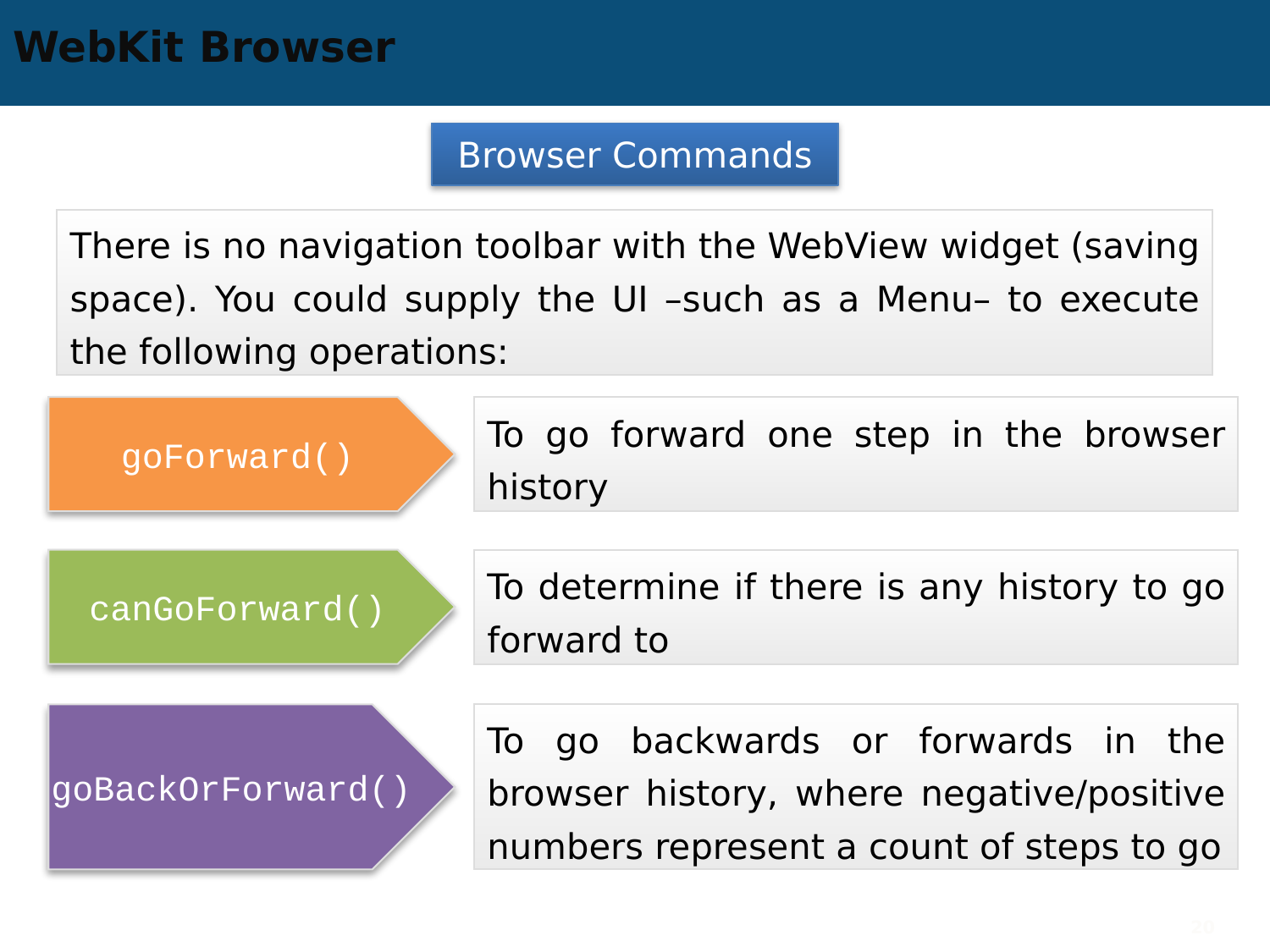

# WebKit Browser
Browser Commands
There is no navigation toolbar with the WebView widget (saving space). You could supply the UI –such as a Menu– to execute the following operations:
goForward()
To go forward one step in the browser history
canGoForward()
To determine if there is any history to go forward to
goBackOrForward()
To go backwards or forwards in the browser history, where negative/positive numbers represent a count of steps to go